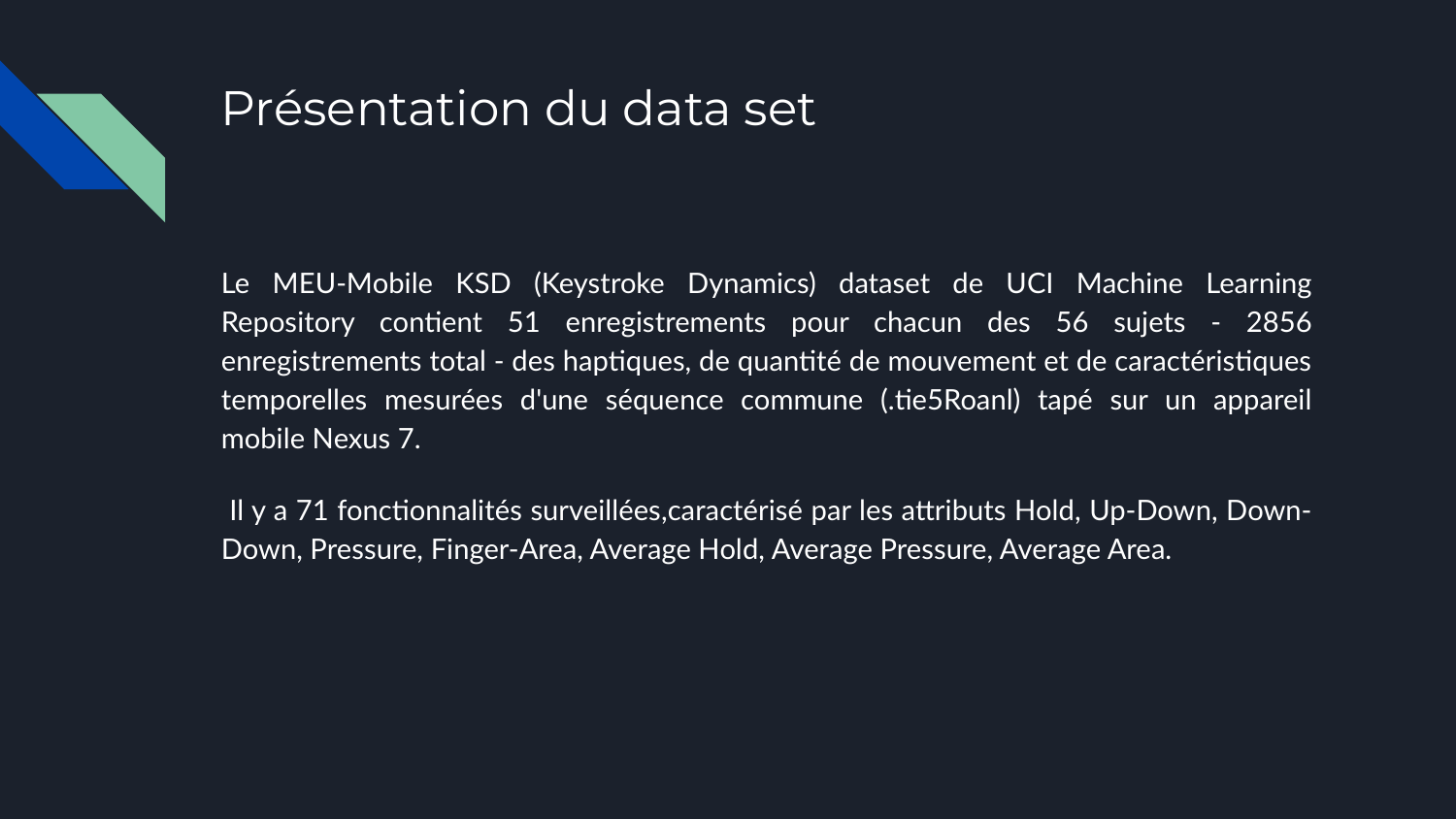

# Présentation du data set
Le MEU-Mobile KSD (Keystroke Dynamics) dataset de UCI Machine Learning Repository contient 51 enregistrements pour chacun des 56 sujets - 2856 enregistrements total - des haptiques, de quantité de mouvement et de caractéristiques temporelles mesurées d'une séquence commune (.tie5Roanl) tapé sur un appareil mobile Nexus 7.
 Il y a 71 fonctionnalités surveillées,caractérisé par les attributs Hold, Up-Down, Down-Down, Pressure, Finger-Area, Average Hold, Average Pressure, Average Area.